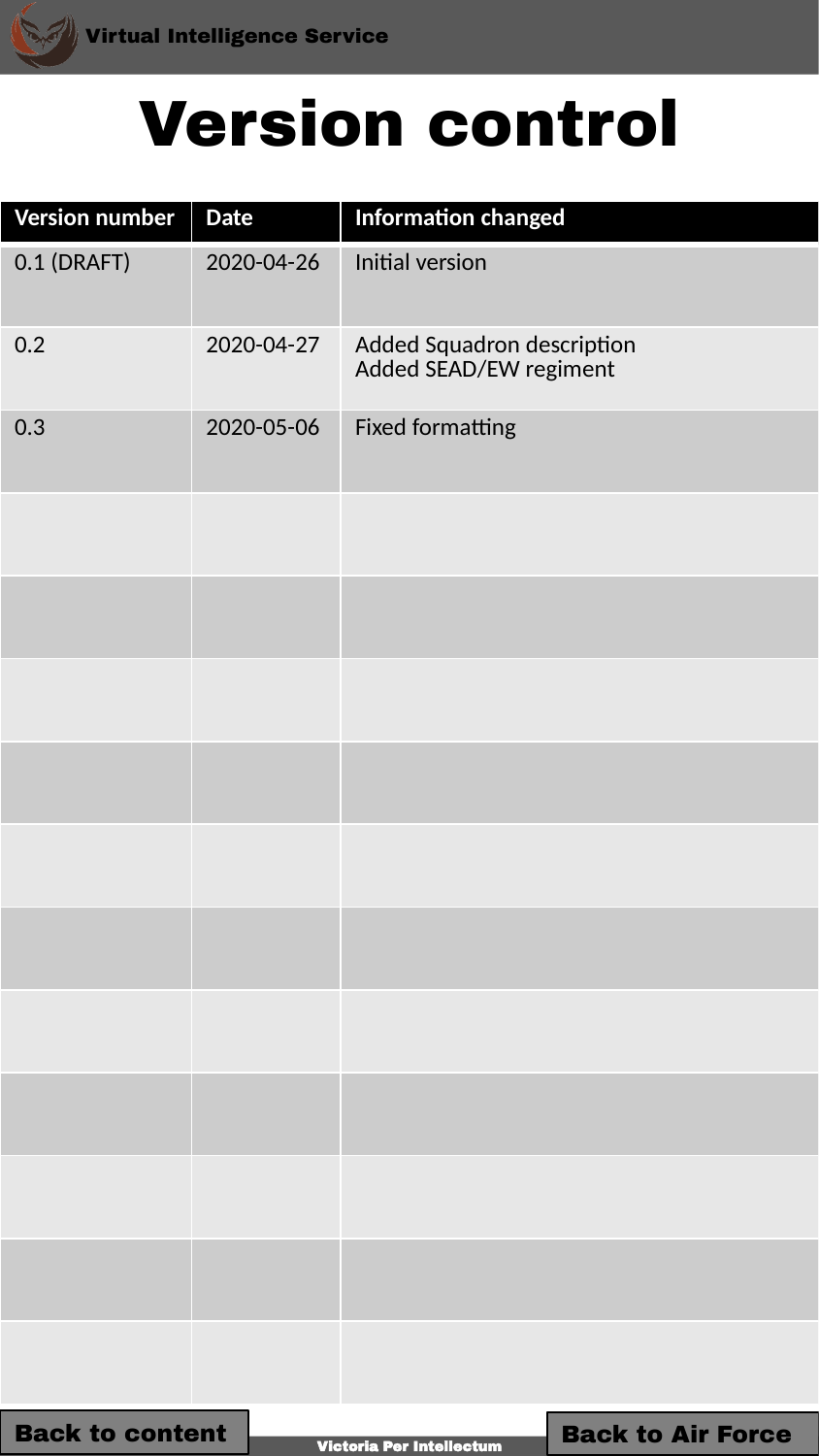

# Version control

| Version number | Date | Information changed |
| --- | --- | --- |
| 0.1 (DRAFT) | 2020-04-26 | Initial version |
| 0.2 | 2020-04-27 | Added Squadron description Added SEAD/EW regiment |
| 0.3 | 2020-05-06 | Fixed formatting |
|  |  |  |
|  |  |  |
|  |  |  |
|  |  |  |
|  |  |  |
|  |  |  |
|  |  |  |
|  |  |  |
|  |  |  |
|  |  |  |
|  |  |  |
Back to content
Back to Air Force